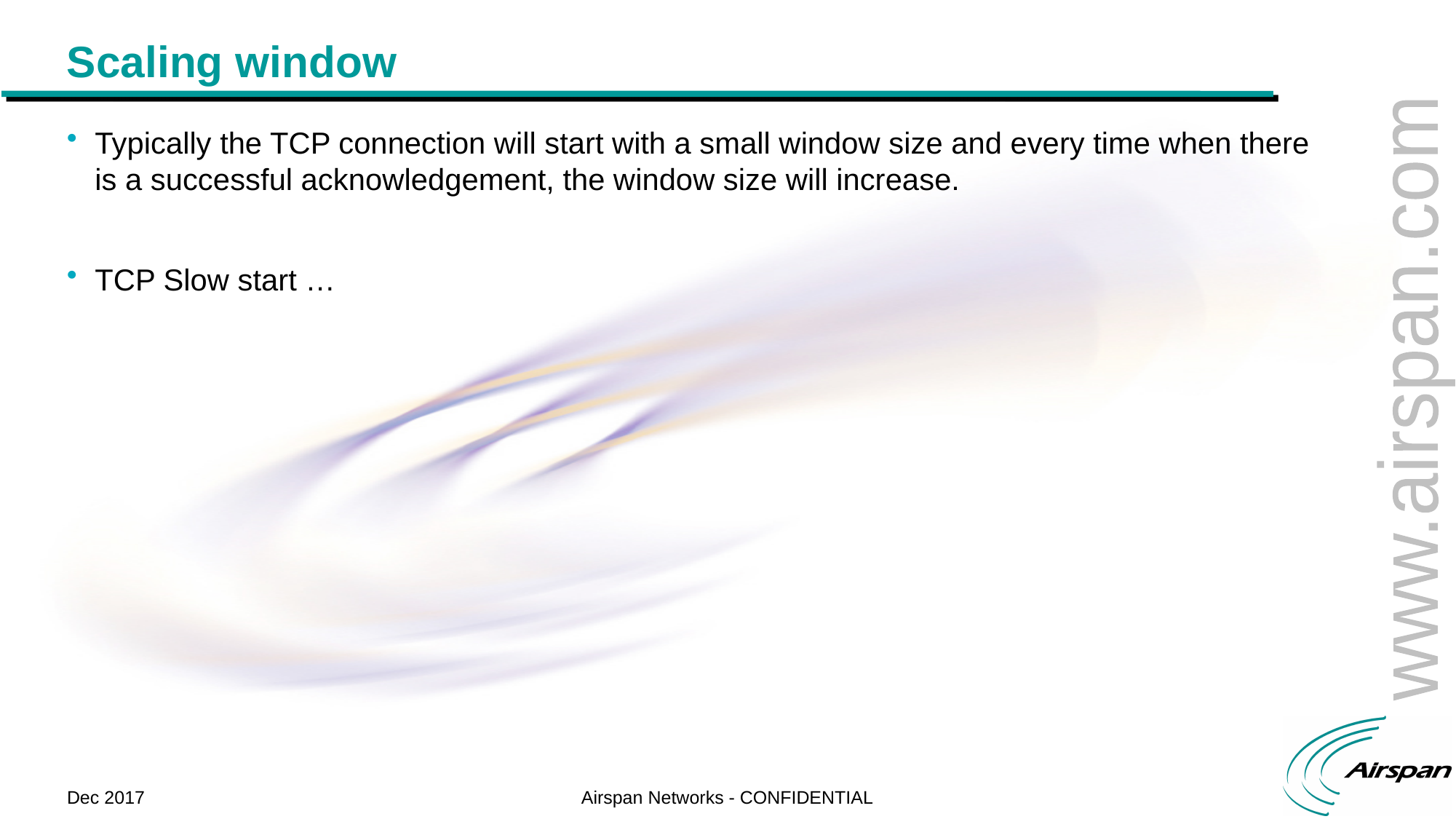

# Scaling window
Typically the TCP connection will start with a small window size and every time when there is a successful acknowledgement, the window size will increase.

TCP Slow start …
Dec 2017
Airspan Networks - CONFIDENTIAL